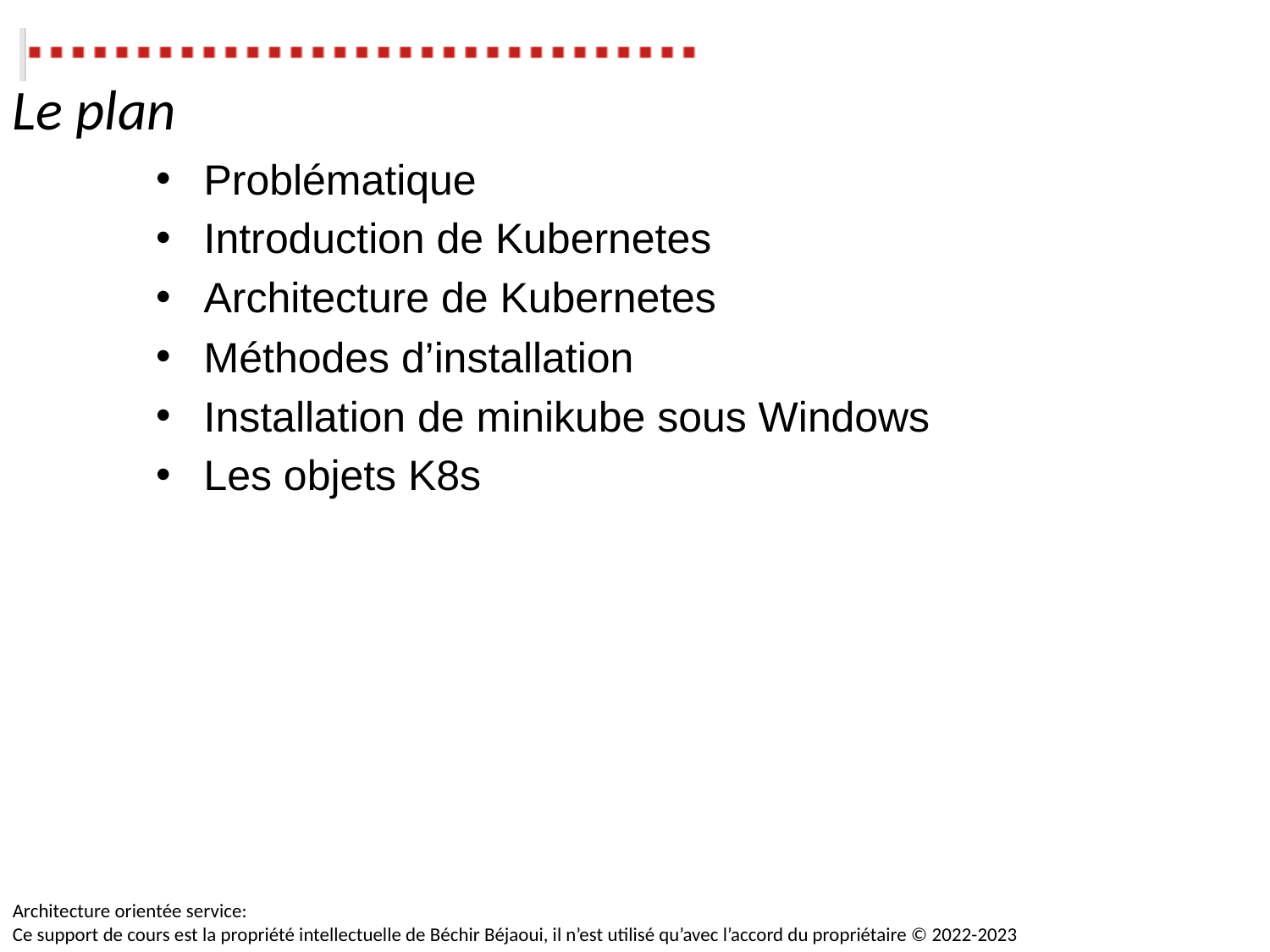

Le plan
Problématique
Introduction de Kubernetes
Architecture de Kubernetes
Méthodes d’installation
Installation de minikube sous Windows
Les objets K8s